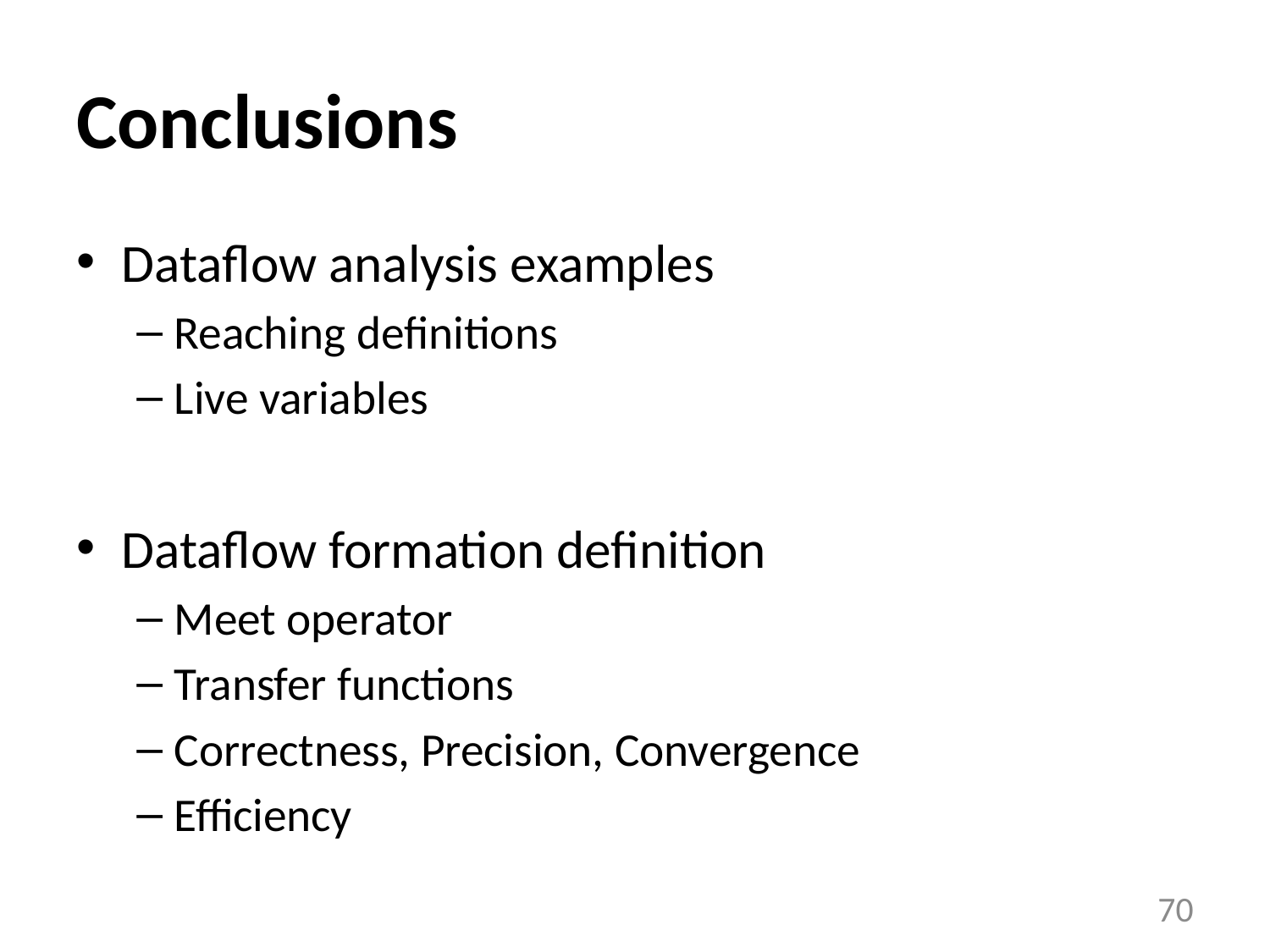

# Conclusions
Dataflow analysis examples
Reaching definitions
Live variables

Dataflow formation definition
Meet operator
Transfer functions
Correctness, Precision, Convergence
Efficiency
70